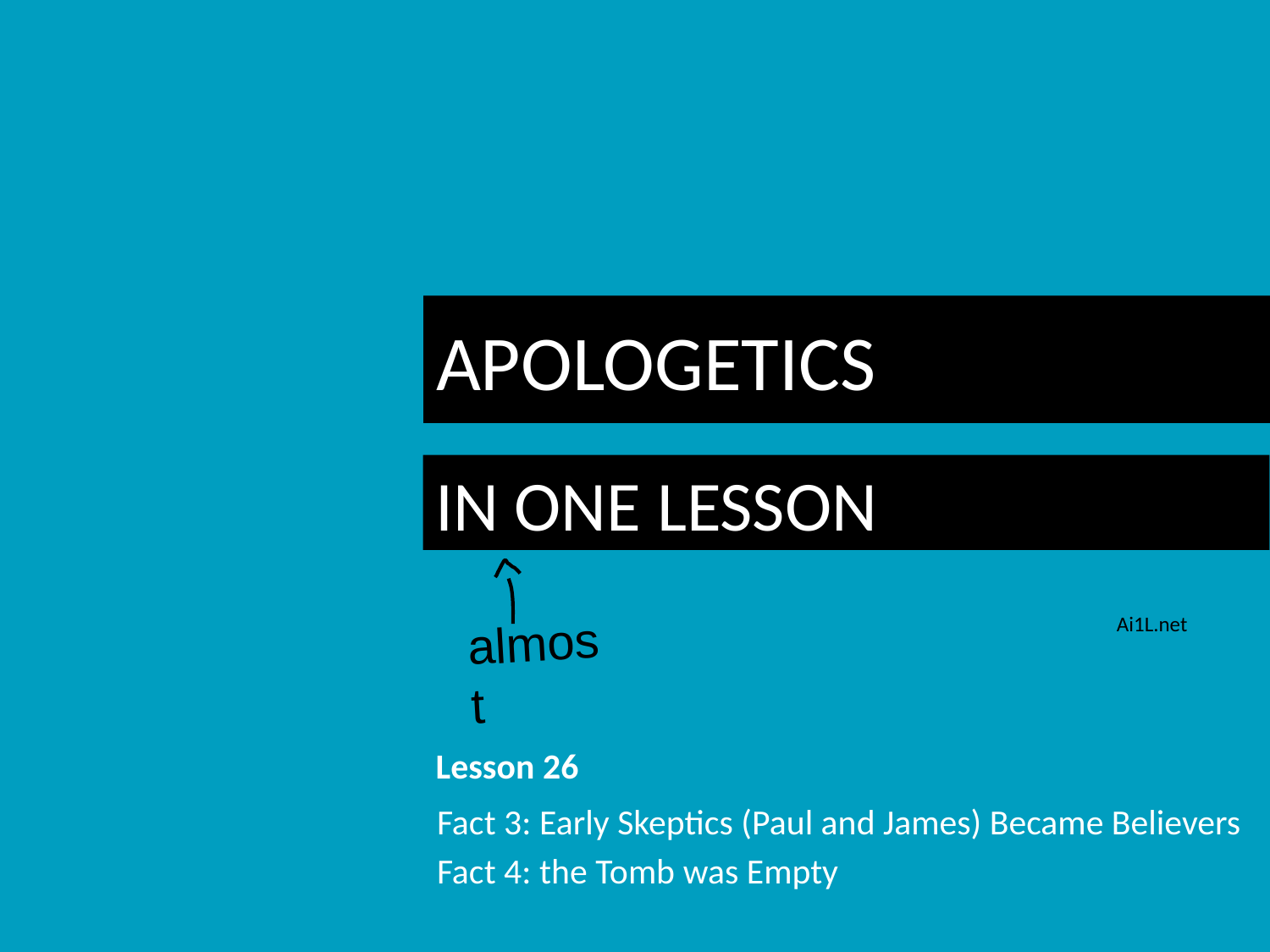

# APOLOGETICS
IN ONE LESSON

almost

Ai1L.net
Lesson 26
Fact 3: Early Skeptics (Paul and James) Became Believers
Fact 4: the Tomb was Empty